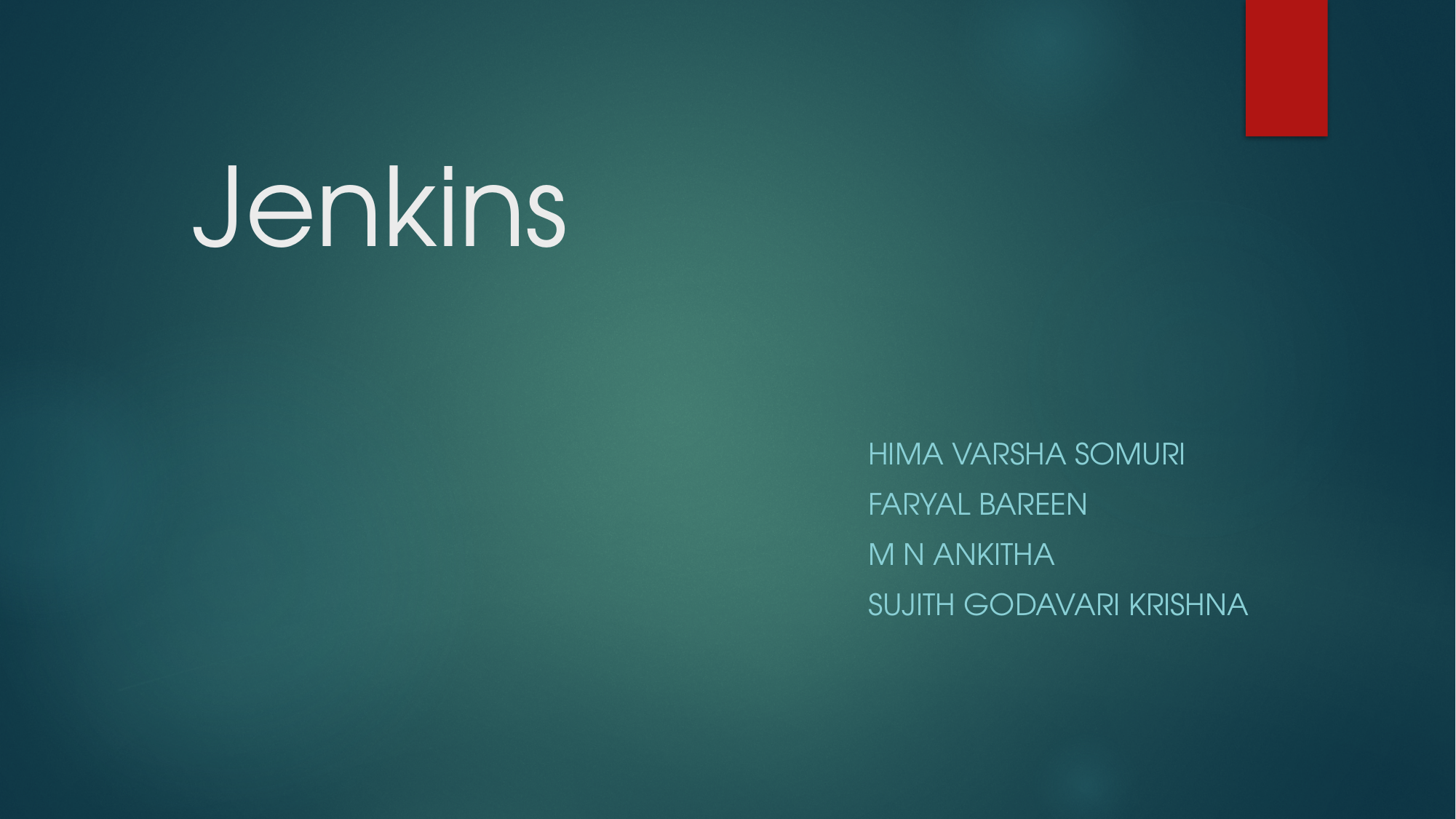

# Jenkins
Hima Varsha Somuri
Faryal Bareen
M N Ankitha
Sujith Godavari Krishna